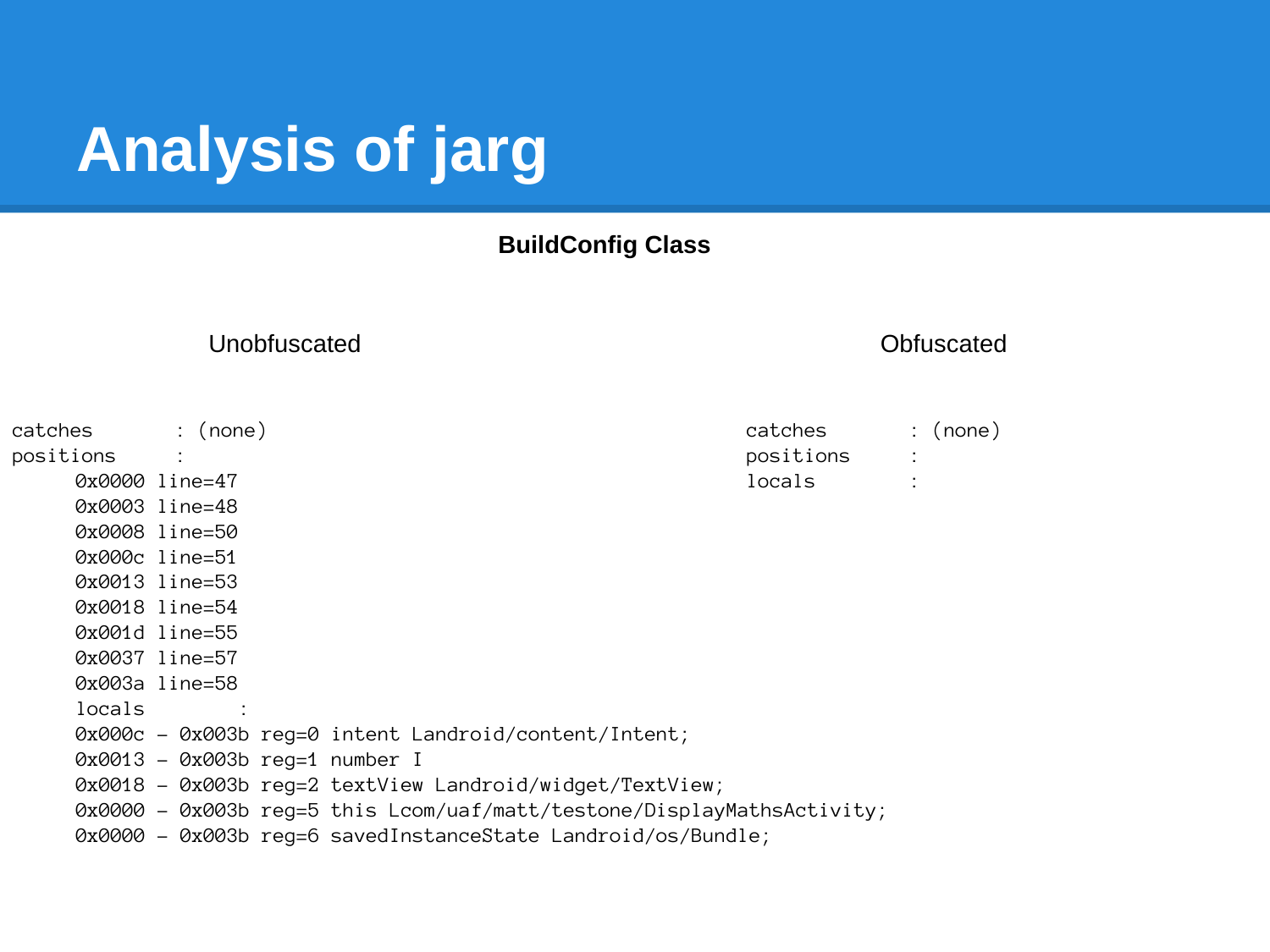

# Analysis of jarg
BuildConfig Class
Unobfuscated
Obfuscated
catches       : (none)
positions     :
0x0000 line=47
0x0003 line=48
0x0008 line=50
0x000c line=51
0x0013 line=53
0x0018 line=54
0x001d line=55
0x0037 line=57
0x003a line=58
locals        :
0x000c - 0x003b reg=0 intent Landroid/content/Intent;
0x0013 - 0x003b reg=1 number I
0x0018 - 0x003b reg=2 textView Landroid/widget/TextView;
0x0000 - 0x003b reg=5 this Lcom/uaf/matt/testone/DisplayMathsActivity;
0x0000 - 0x003b reg=6 savedInstanceState Landroid/os/Bundle;

     catches       : (none)
     positions     :
     locals        :